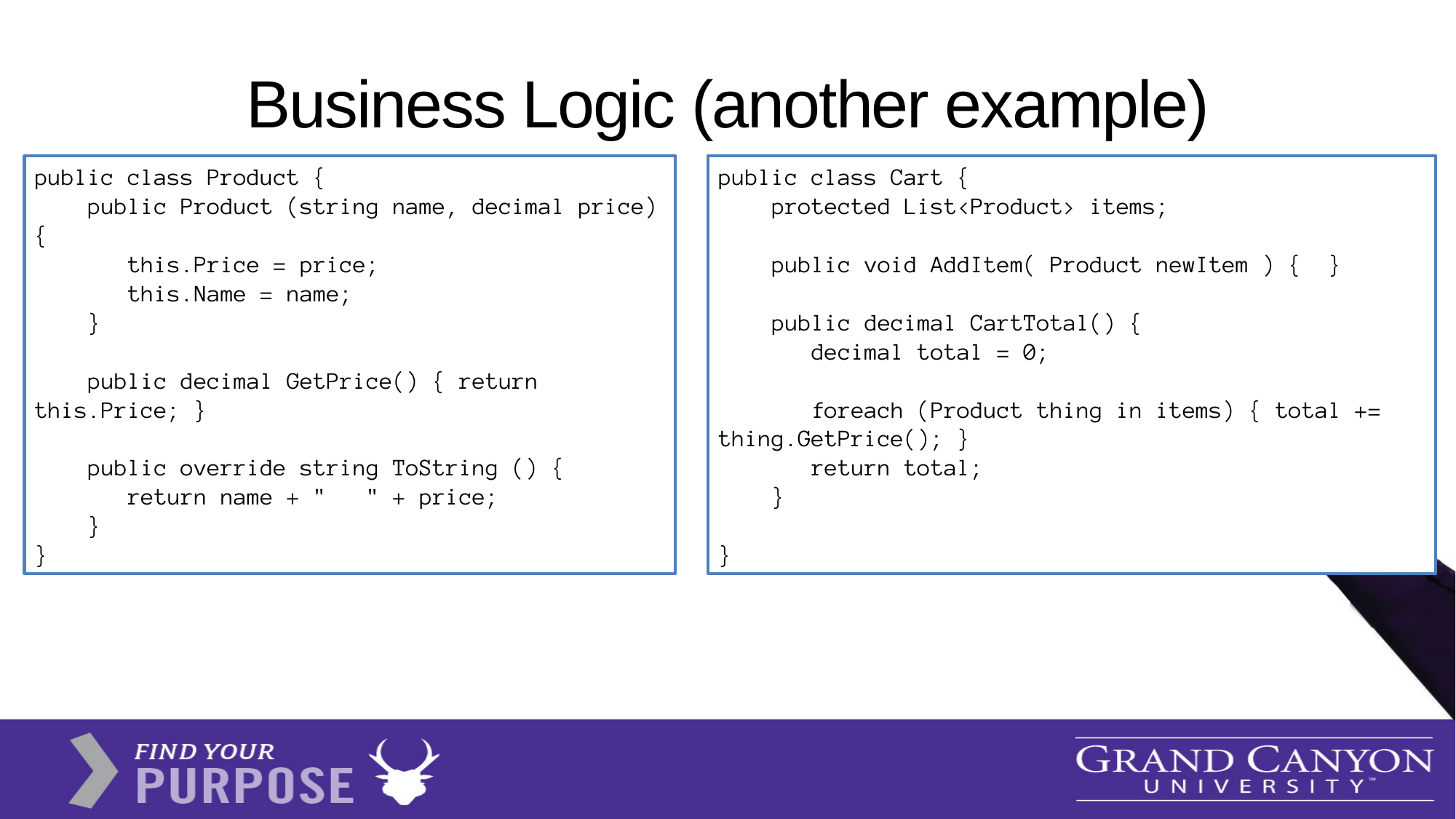

# Business Logic (another example)
public class Product {
    public Product (string name, decimal price) {
       this.Price = price;
       this.Name = name;
    }

    public decimal GetPrice() { return this.Price; }

    public override string ToString () {
       return name + "   " + price;
    }
}
public class Cart {
    protected List<Product> items;

    public void AddItem( Product newItem ) {  }

    public decimal CartTotal() {
       decimal total = 0;

       foreach (Product thing in items) { total += thing.GetPrice(); }
       return total;
    }

}